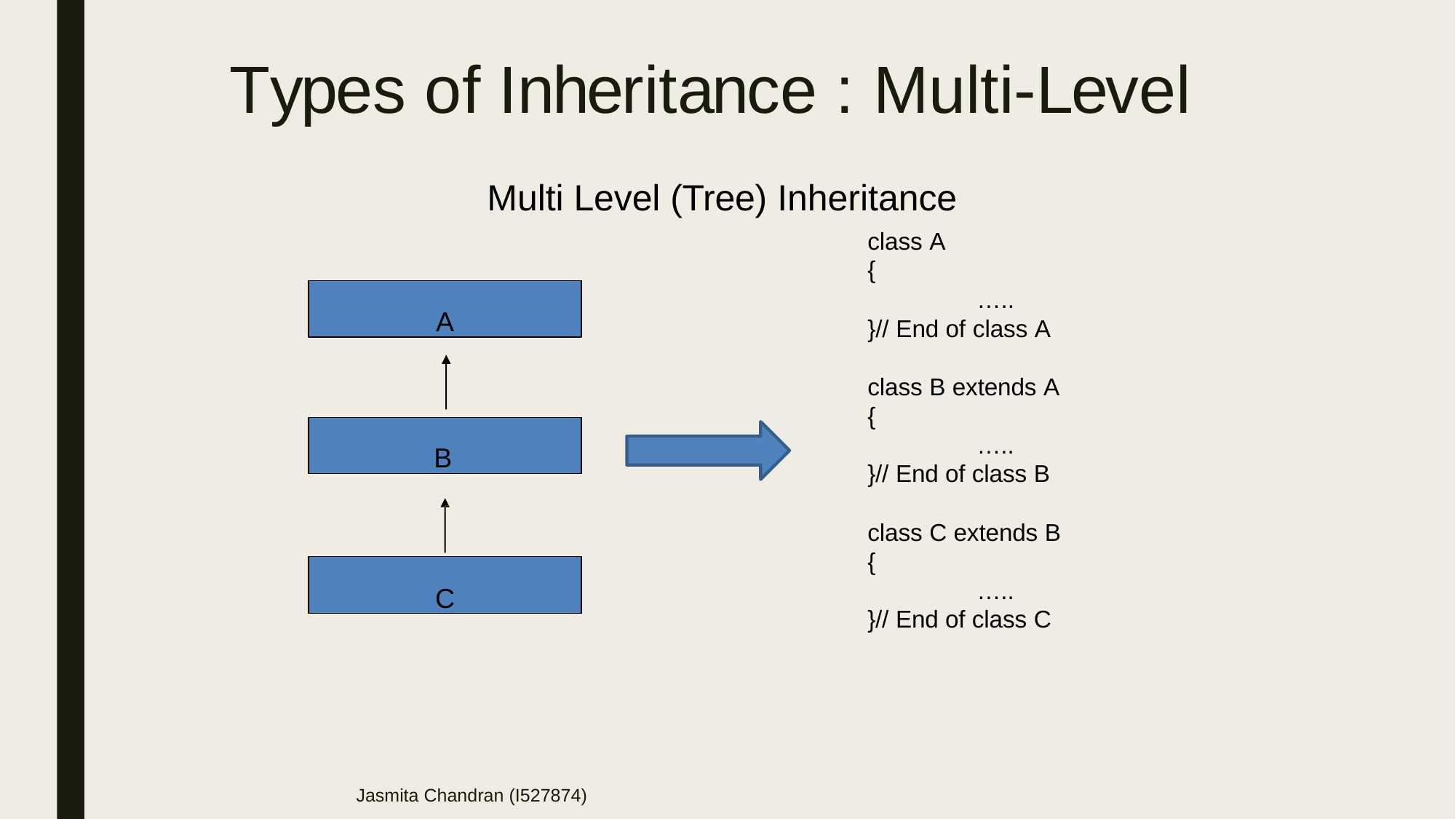

# Types of Inheritance : Multi-Level
Multi Level (Tree) Inheritance
class A
{
A
…..
}// End of class A

class B extends A
{
…..
}// End of class B
B

class C extends B
{
…..
}// End of class C
C
Jasmita Chandran (I527874)